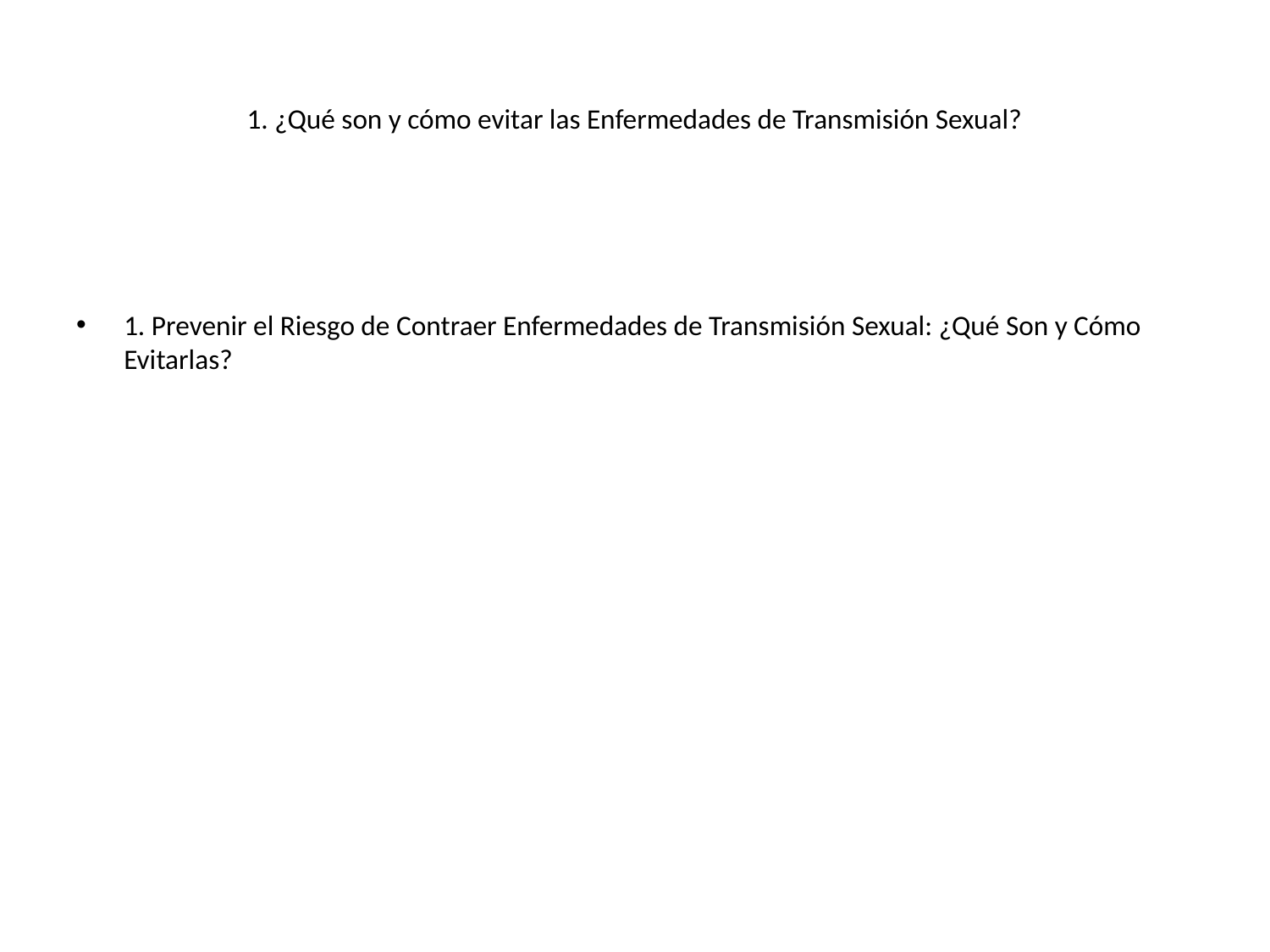

# 1. ¿Qué son y cómo evitar las Enfermedades de Transmisión Sexual?

1. Prevenir el Riesgo de Contraer Enfermedades de Transmisión Sexual: ¿Qué Son y Cómo Evitarlas?